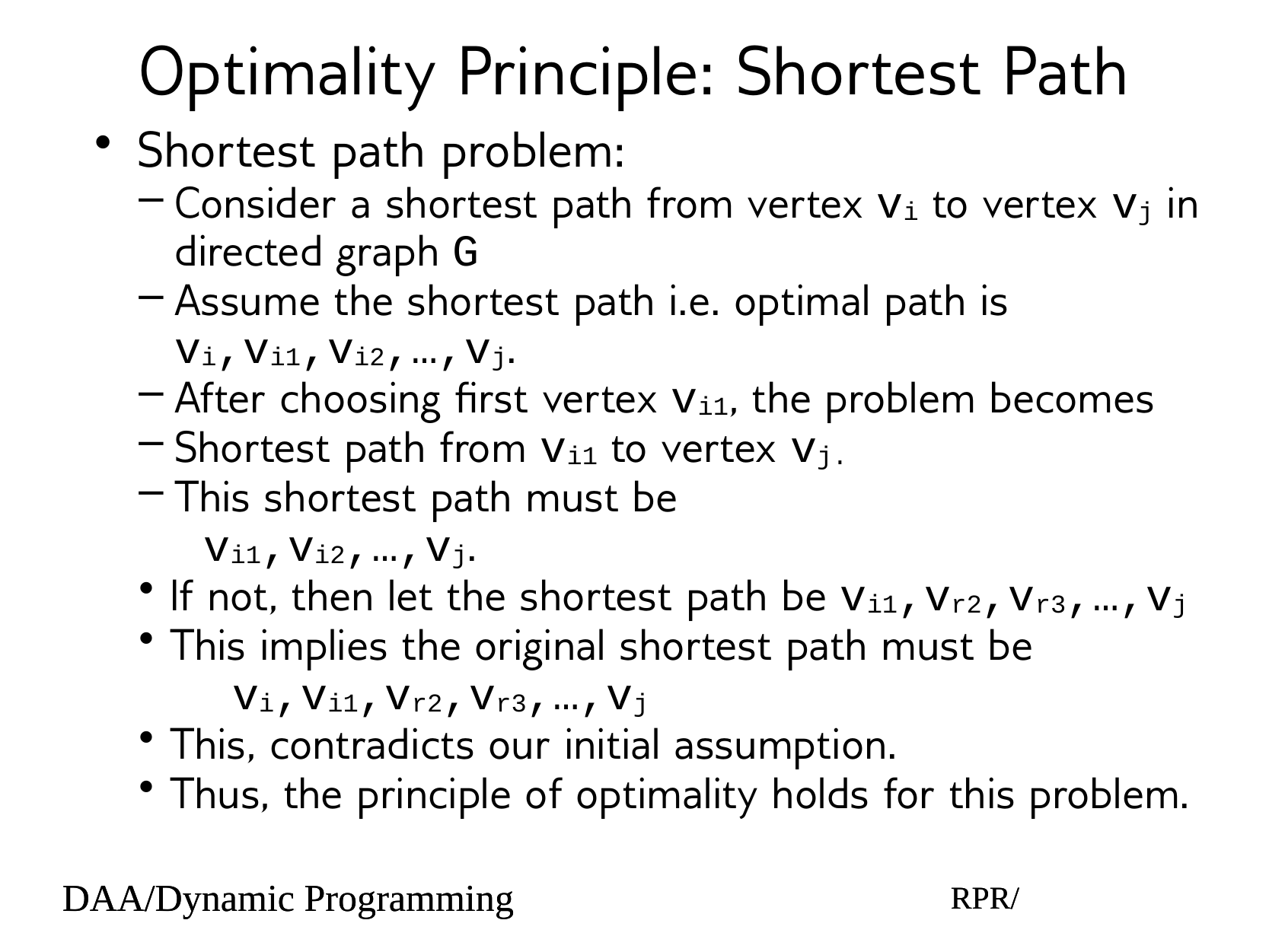

# Optimality Principle: Shortest Path
Shortest path problem:
Consider a shortest path from vertex vi to vertex vj in directed graph G
Assume the shortest path i.e. optimal path is vi,vi1,vi2,…,vj.
After choosing first vertex vi1, the problem becomes
Shortest path from vi1 to vertex vj.
This shortest path must be
vi1,vi2,…,vj.
If not, then let the shortest path be vi1,vr2,vr3,…,vj
This implies the original shortest path must be
vi,vi1,vr2,vr3,…,vj
This, contradicts our initial assumption.
Thus, the principle of optimality holds for this problem.
DAA/Dynamic Programming
RPR/
19